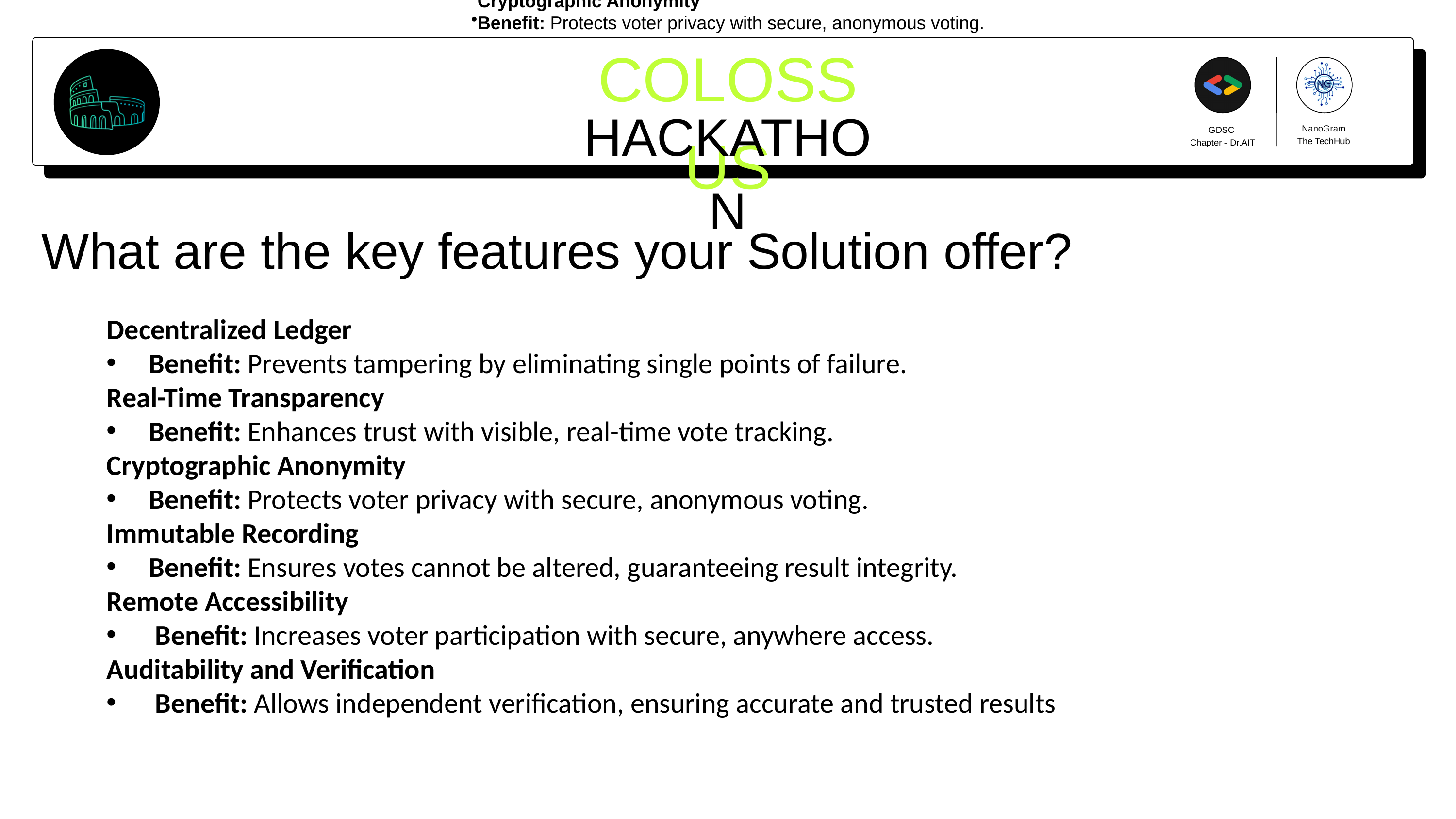

Real-Time Transparency
Benefit: Enhances trust with visible, real-time vote tracking.
Cryptographic Anonymity
Benefit: Protects voter privacy with secure, anonymous voting.

COLOSSUS

HACKATHON
NanoGram
The TechHub
GDSC
Chapter - Dr.AIT
What are the key features your Solution offer?
Decentralized Ledger
     Benefit: Prevents tampering by eliminating single points of failure.
Real-Time Transparency
     Benefit: Enhances trust with visible, real-time vote tracking.
Cryptographic Anonymity
     Benefit: Protects voter privacy with secure, anonymous voting.
Immutable Recording
     Benefit: Ensures votes cannot be altered, guaranteeing result integrity.
Remote Accessibility
      Benefit: Increases voter participation with secure, anywhere access.
Auditability and Verification
      Benefit: Allows independent verification, ensuring accurate and trusted results